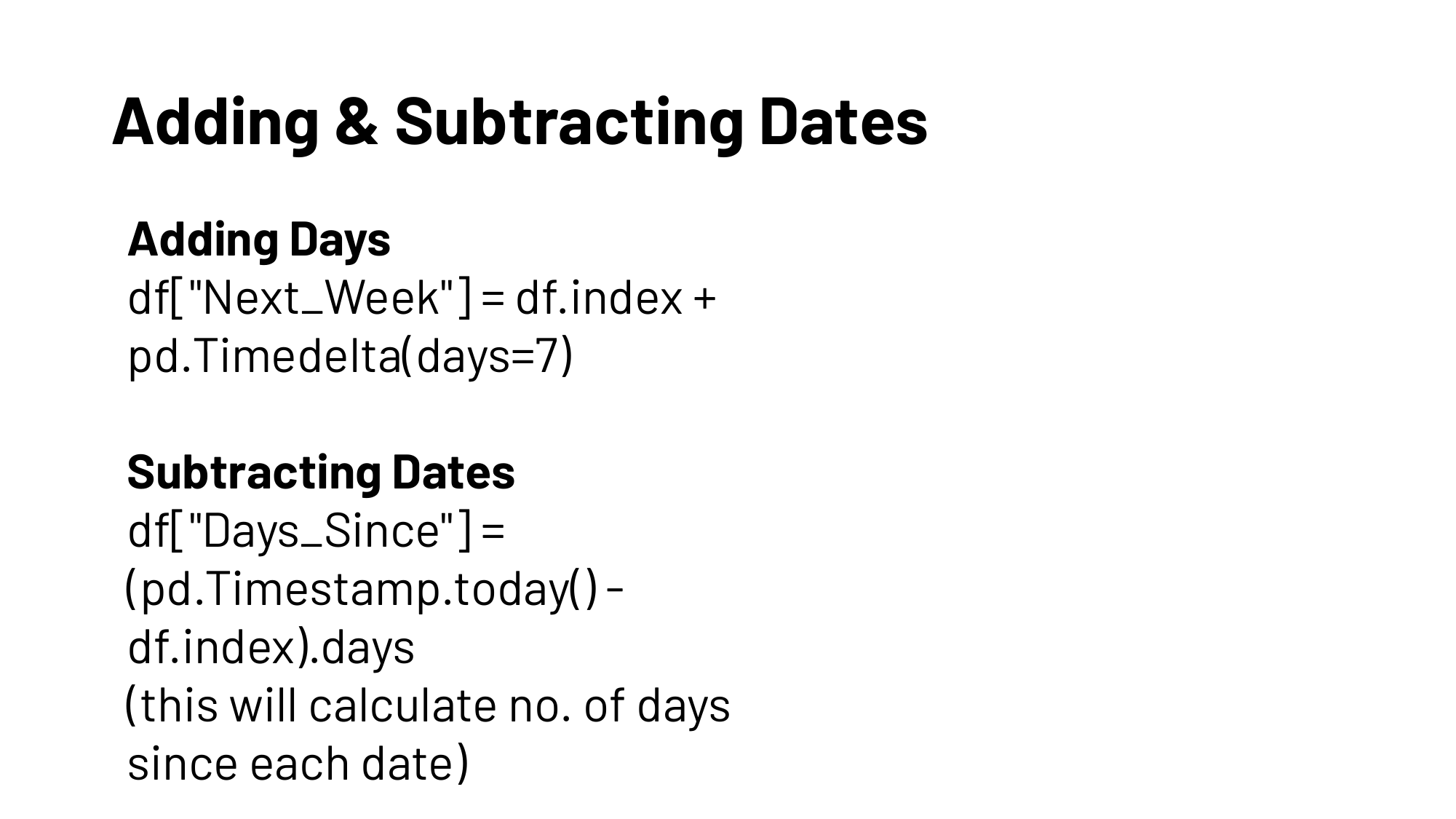

# Adding & Subtracting Dates
Adding Days
df["Next_Week"] = df.index + pd.Timedelta(days=7)

Subtracting Dates
df["Days_Since"] = (pd.Timestamp.today() - df.index).days
(this will calculate no. of days since each date)